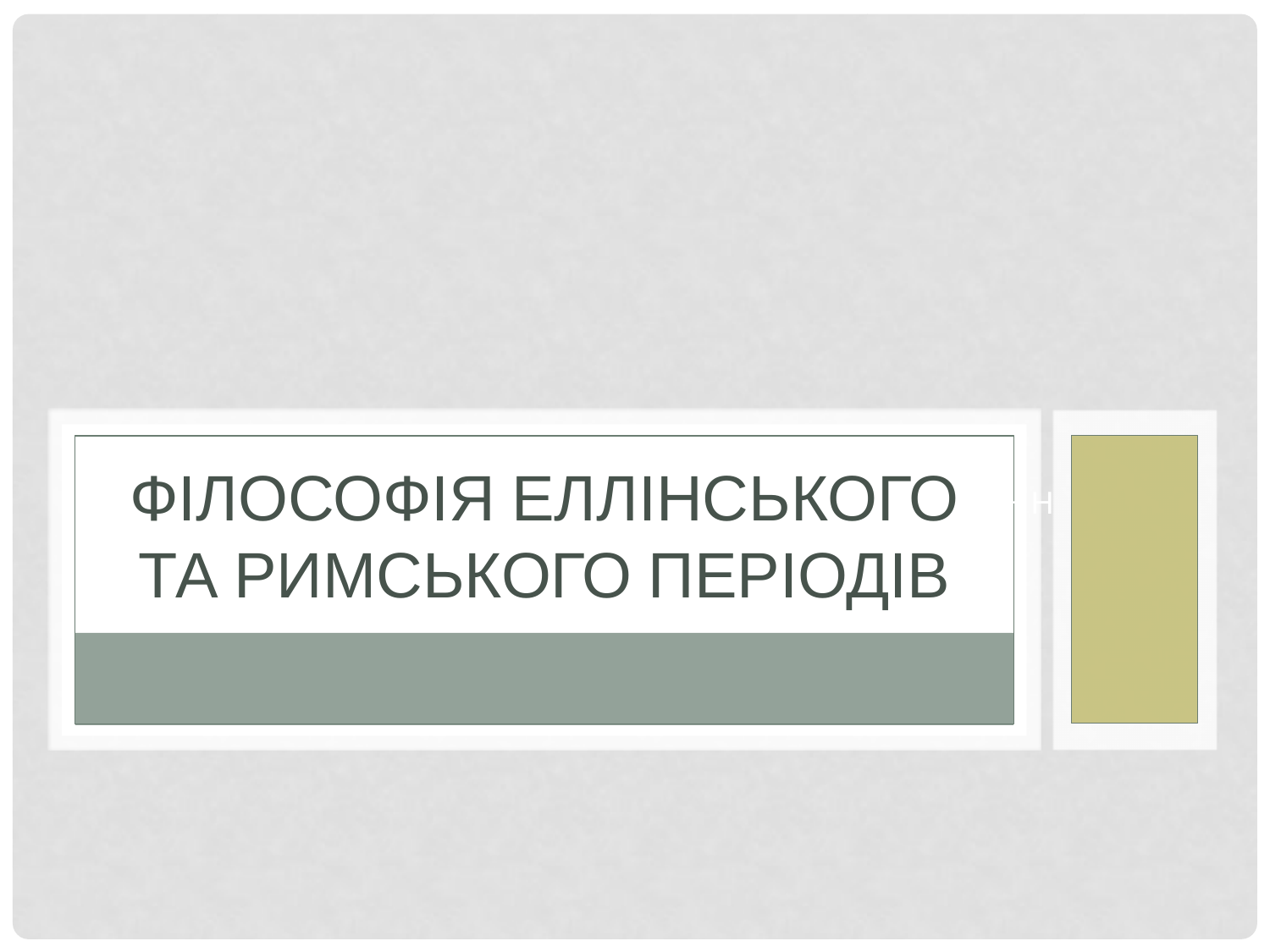

# філософія еллінського та римського періодів
Виконала студентка ФКН
Групи КБ22
Довгаль Анаствсія